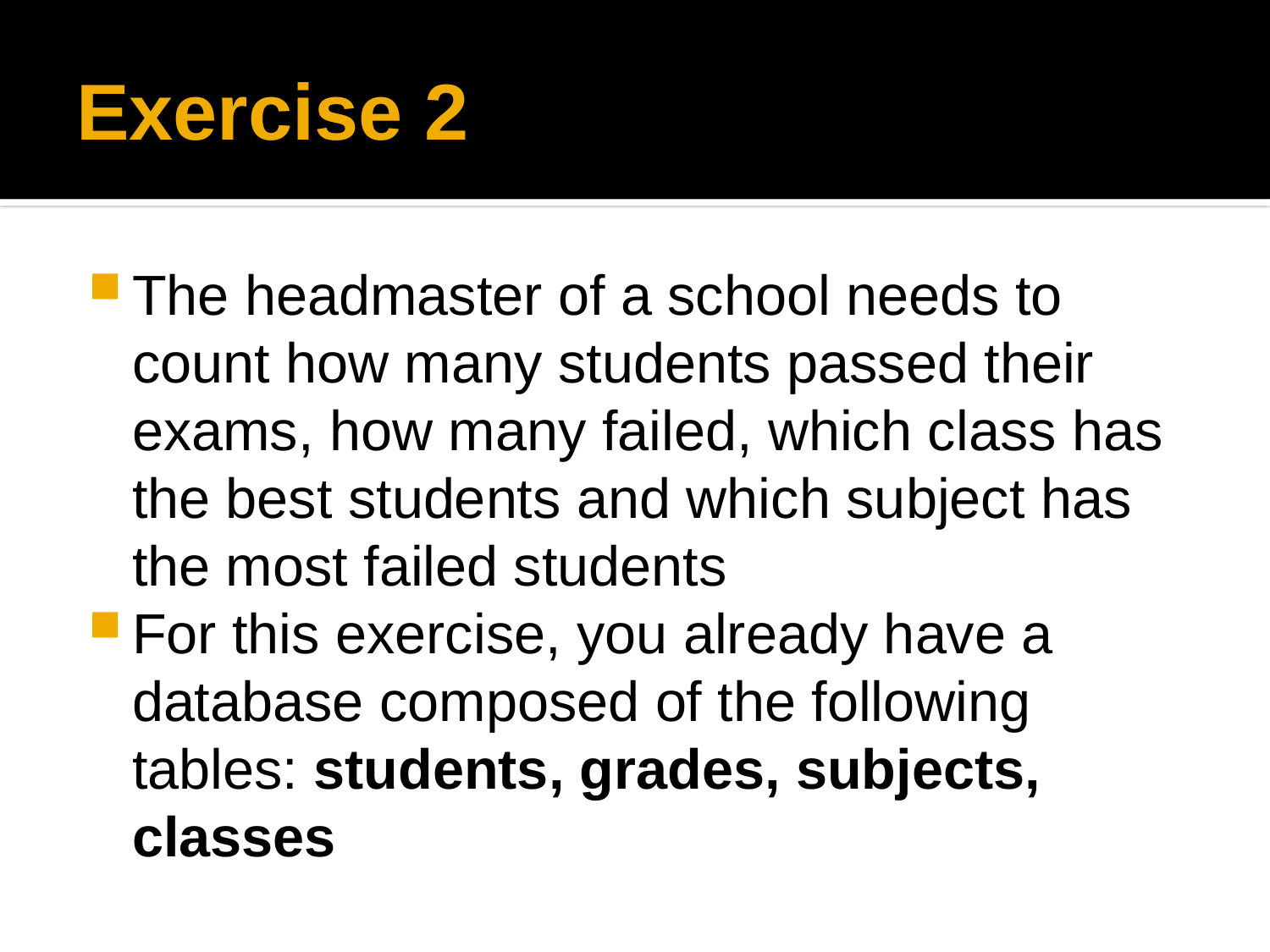

# Exercise 2
The headmaster of a school needs to count how many students passed their exams, how many failed, which class has the best students and which subject has the most failed students
For this exercise, you already have a database composed of the following tables: students, grades, subjects, classes